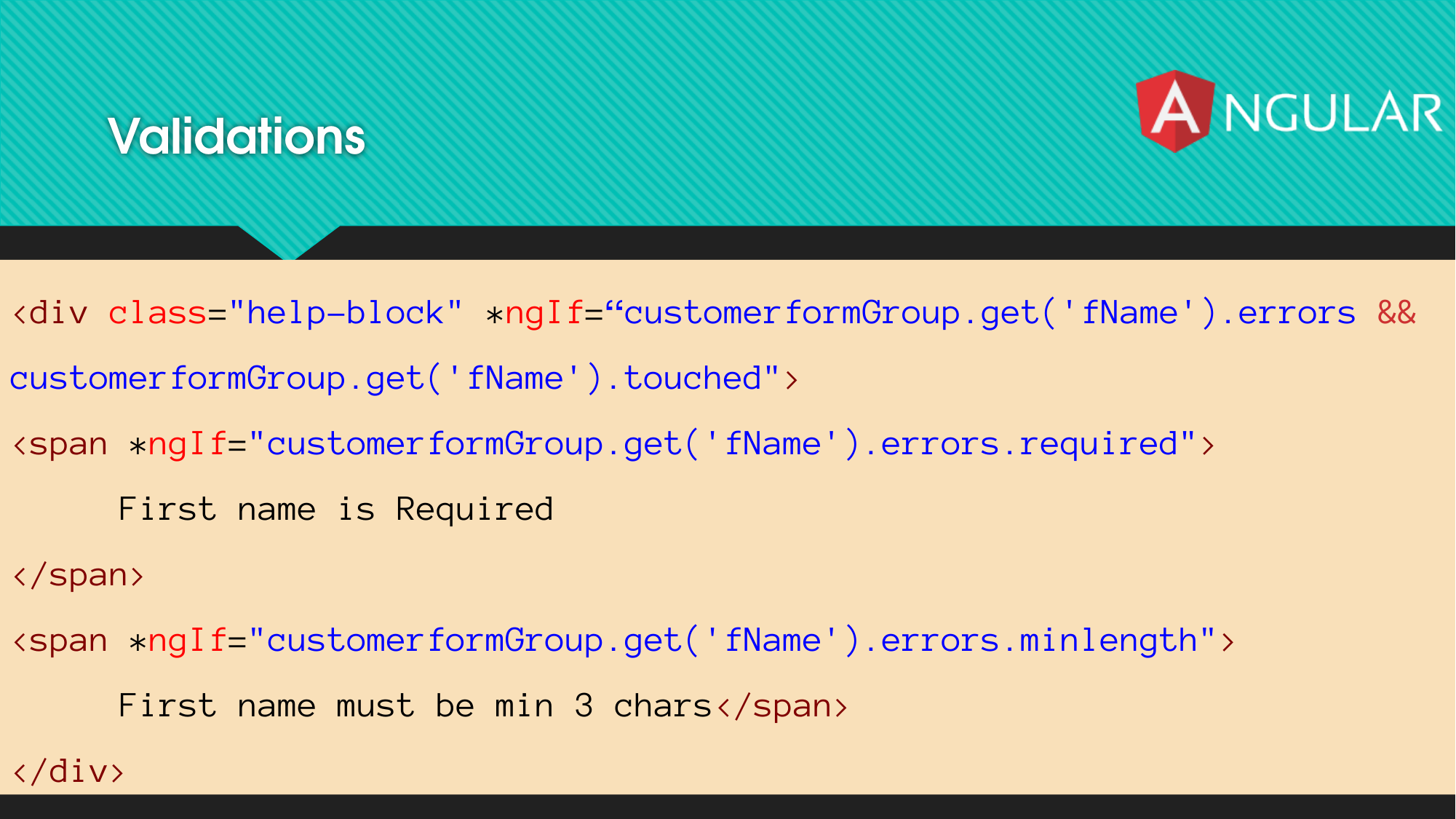

# Validations
<div class="help-block" *ngIf=“customerformGroup.get('fName').errors && customerformGroup.get('fName').touched">
<span *ngIf="customerformGroup.get('fName').errors.required">
	First name is Required
</span>
<span *ngIf="customerformGroup.get('fName').errors.minlength">
	First name must be min 3 chars</span>
</div>